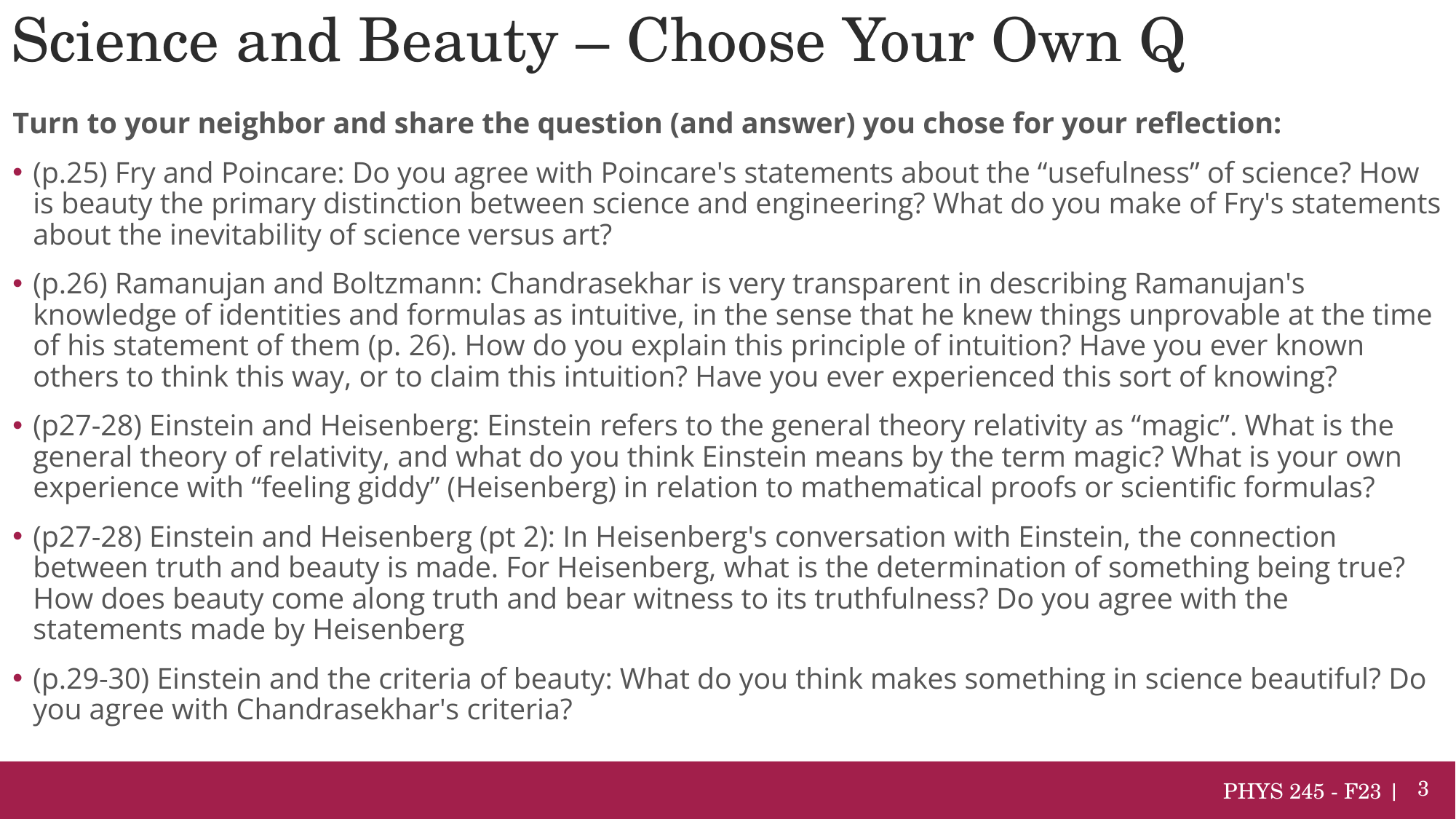

# Science and Beauty – Choose Your Own Q
Turn to your neighbor and share the question (and answer) you chose for your reflection:
(p.25) Fry and Poincare: Do you agree with Poincare's statements about the “usefulness” of science? How is beauty the primary distinction between science and engineering? What do you make of Fry's statements about the inevitability of science versus art?
(p.26) Ramanujan and Boltzmann: Chandrasekhar is very transparent in describing Ramanujan's knowledge of identities and formulas as intuitive, in the sense that he knew things unprovable at the time of his statement of them (p. 26). How do you explain this principle of intuition? Have you ever known others to think this way, or to claim this intuition? Have you ever experienced this sort of knowing?
(p27-28) Einstein and Heisenberg: Einstein refers to the general theory relativity as “magic”. What is the general theory of relativity, and what do you think Einstein means by the term magic? What is your own experience with “feeling giddy” (Heisenberg) in relation to mathematical proofs or scientific formulas?
(p27-28) Einstein and Heisenberg (pt 2): In Heisenberg's conversation with Einstein, the connection between truth and beauty is made. For Heisenberg, what is the determination of something being true? How does beauty come along truth and bear witness to its truthfulness? Do you agree with the statements made by Heisenberg
(p.29-30) Einstein and the criteria of beauty: What do you think makes something in science beautiful? Do you agree with Chandrasekhar's criteria?

PHYS 245 - F23 |
3